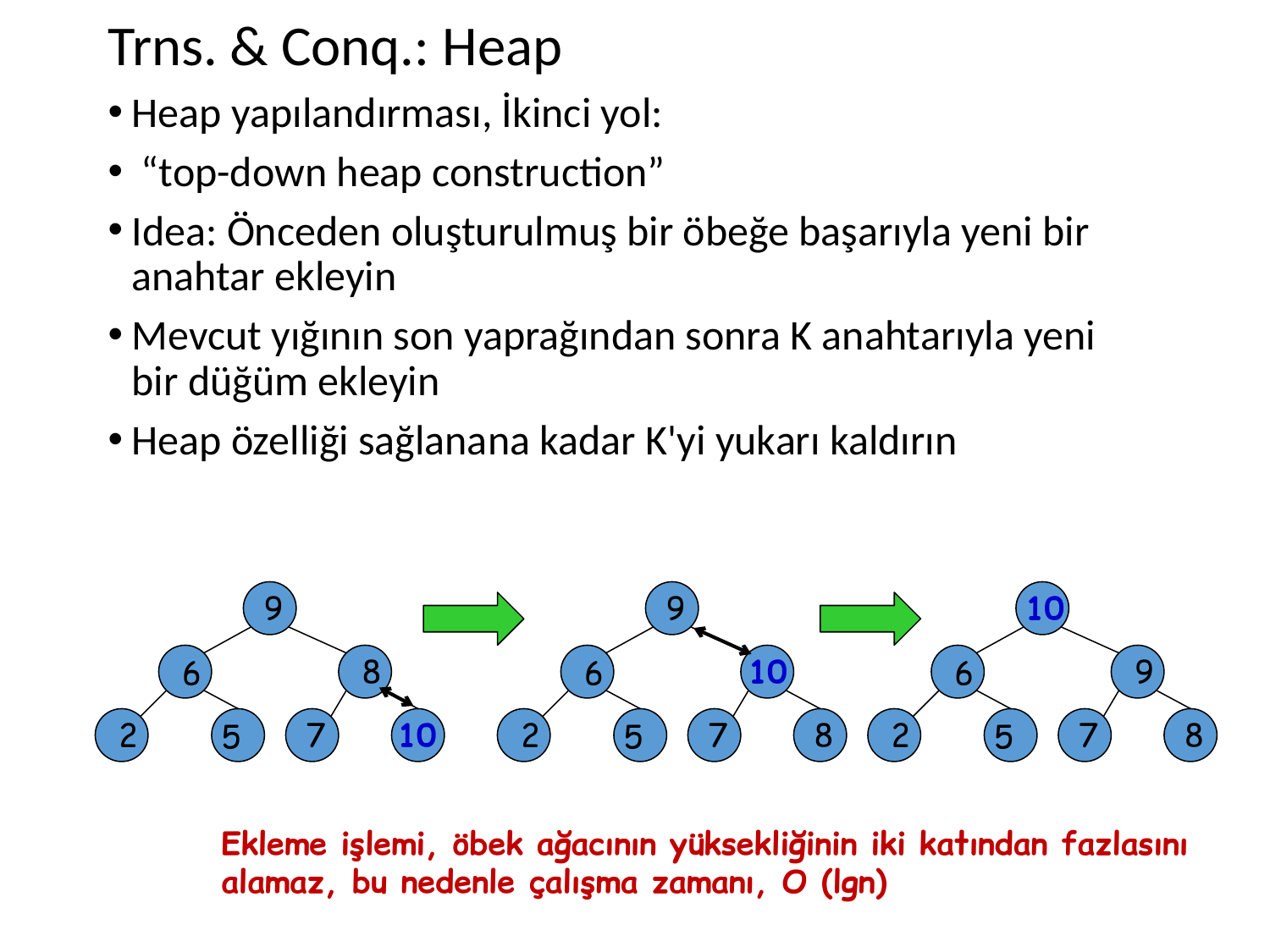

# Trns. & Conq.: Heap
Heap yapılandırması, İkinci yol:
 “top-down heap construction”
Idea: Önceden oluşturulmuş bir öbeğe başarıyla yeni bir anahtar ekleyin
Mevcut yığının son yaprağından sonra K anahtarıyla yeni bir düğüm ekleyin
Heap özelliği sağlanana kadar K'yi yukarı kaldırın

9

9
10

8

10

9
6
6
6

2

7
10

2

7

8

2

7

8
5
5
5
Ekleme işlemi, öbek ağacının yüksekliğinin iki katından fazlasını alamaz, bu nedenle çalışma zamanı, O (lgn)